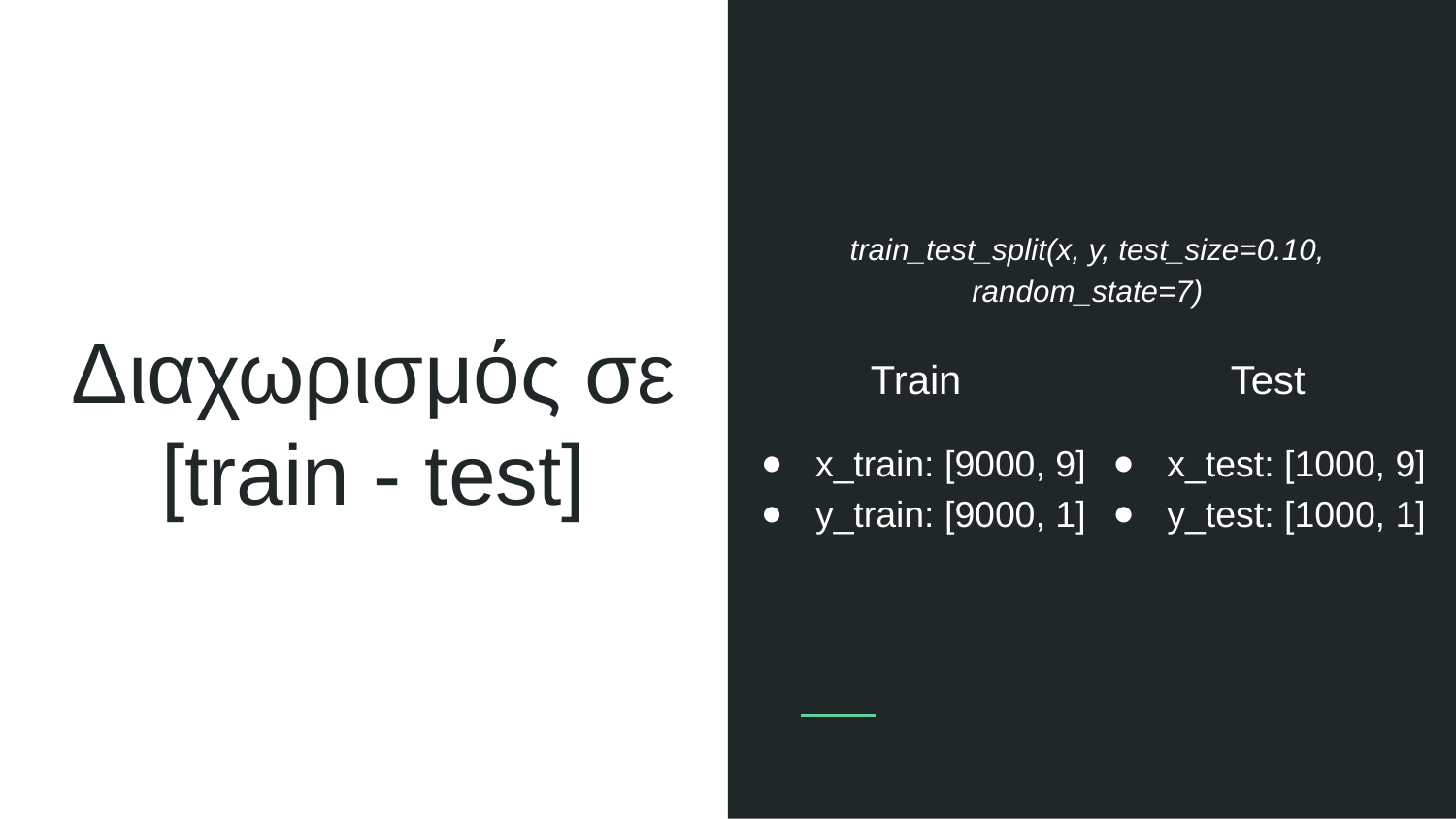

train_test_split(x, y, test_size=0.10, random_state=7)

# Διαχωρισμός σε
[train - test]
Train
x_train: [9000, 9]
y_train: [9000, 1]

Test
x_test: [1000, 9]
y_test: [1000, 1]